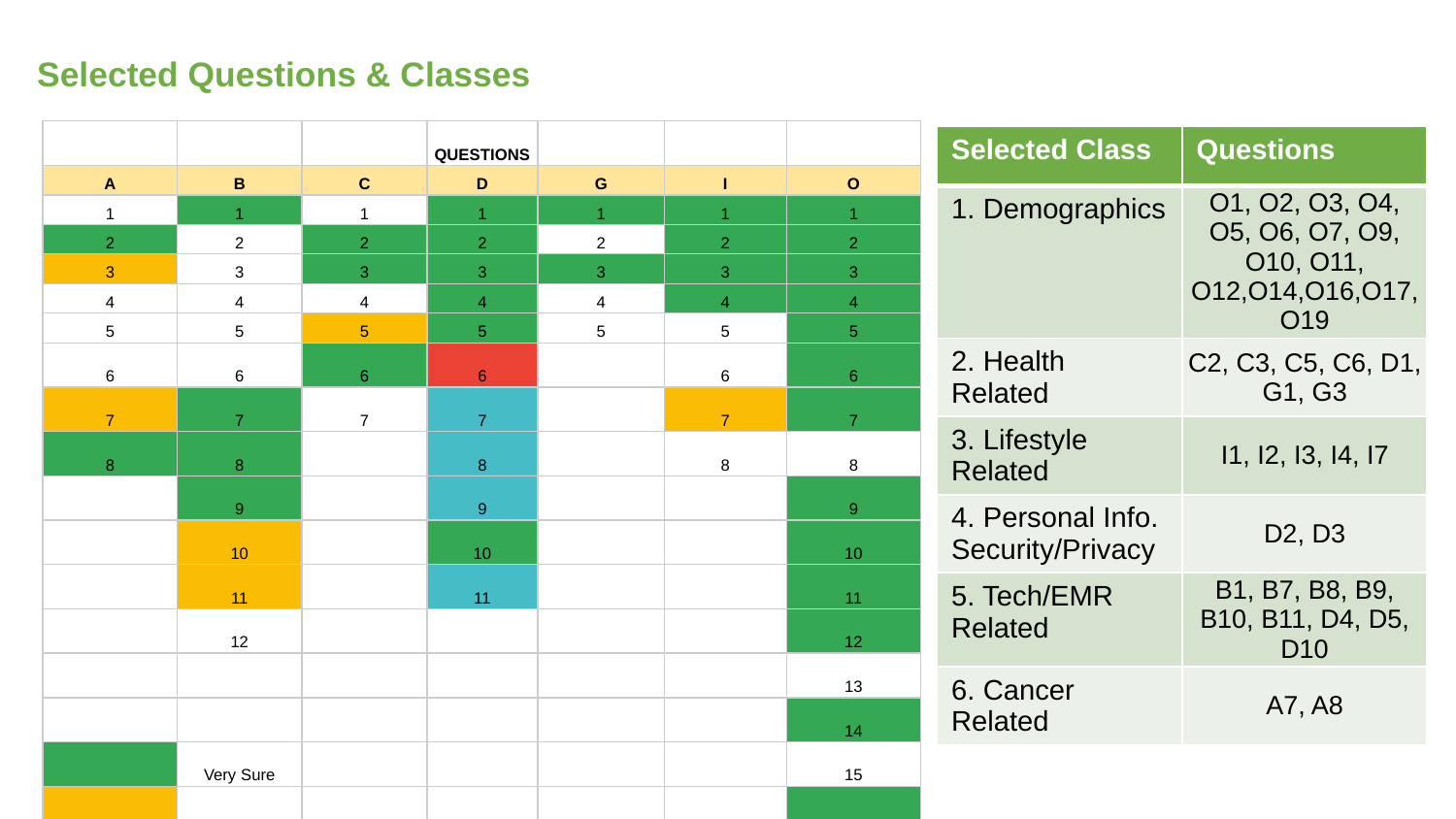

Selected Questions & Classes
|  |  |  | QUESTIONS |  |  |  |
| --- | --- | --- | --- | --- | --- | --- |
| A | B | C | D | G | I | O |
| 1 | 1 | 1 | 1 | 1 | 1 | 1 |
| 2 | 2 | 2 | 2 | 2 | 2 | 2 |
| 3 | 3 | 3 | 3 | 3 | 3 | 3 |
| 4 | 4 | 4 | 4 | 4 | 4 | 4 |
| 5 | 5 | 5 | 5 | 5 | 5 | 5 |
| 6 | 6 | 6 | 6 |  | 6 | 6 |
| 7 | 7 | 7 | 7 |  | 7 | 7 |
| 8 | 8 |  | 8 |  | 8 | 8 |
|  | 9 |  | 9 |  |  | 9 |
|  | 10 |  | 10 |  |  | 10 |
|  | 11 |  | 11 |  |  | 11 |
|  | 12 |  |  |  |  | 12 |
|  |  |  |  |  |  | 13 |
|  |  |  |  |  |  | 14 |
|  | Very Sure |  |  |  |  | 15 |
|  | Somewhat Sure |  |  |  |  | 16 |
|  | Data Leakage |  |  |  |  | 17 |
|  |  |  |  |  |  | 18 |
|  |  |  |  |  |  | 19 |
| Selected Class | Questions |
| --- | --- |
| 1. Demographics | O1, O2, O3, O4, O5, O6, O7, O9, O10, O11, O12,O14,O16,O17,O19 |
| 2. Health Related | C2, C3, C5, C6, D1, G1, G3 |
| 3. Lifestyle Related | I1, I2, I3, I4, I7 |
| 4. Personal Info. Security/Privacy | D2, D3 |
| 5. Tech/EMR Related | B1, B7, B8, B9, B10, B11, D4, D5, D10 |
| 6. Cancer Related | A7, A8 |